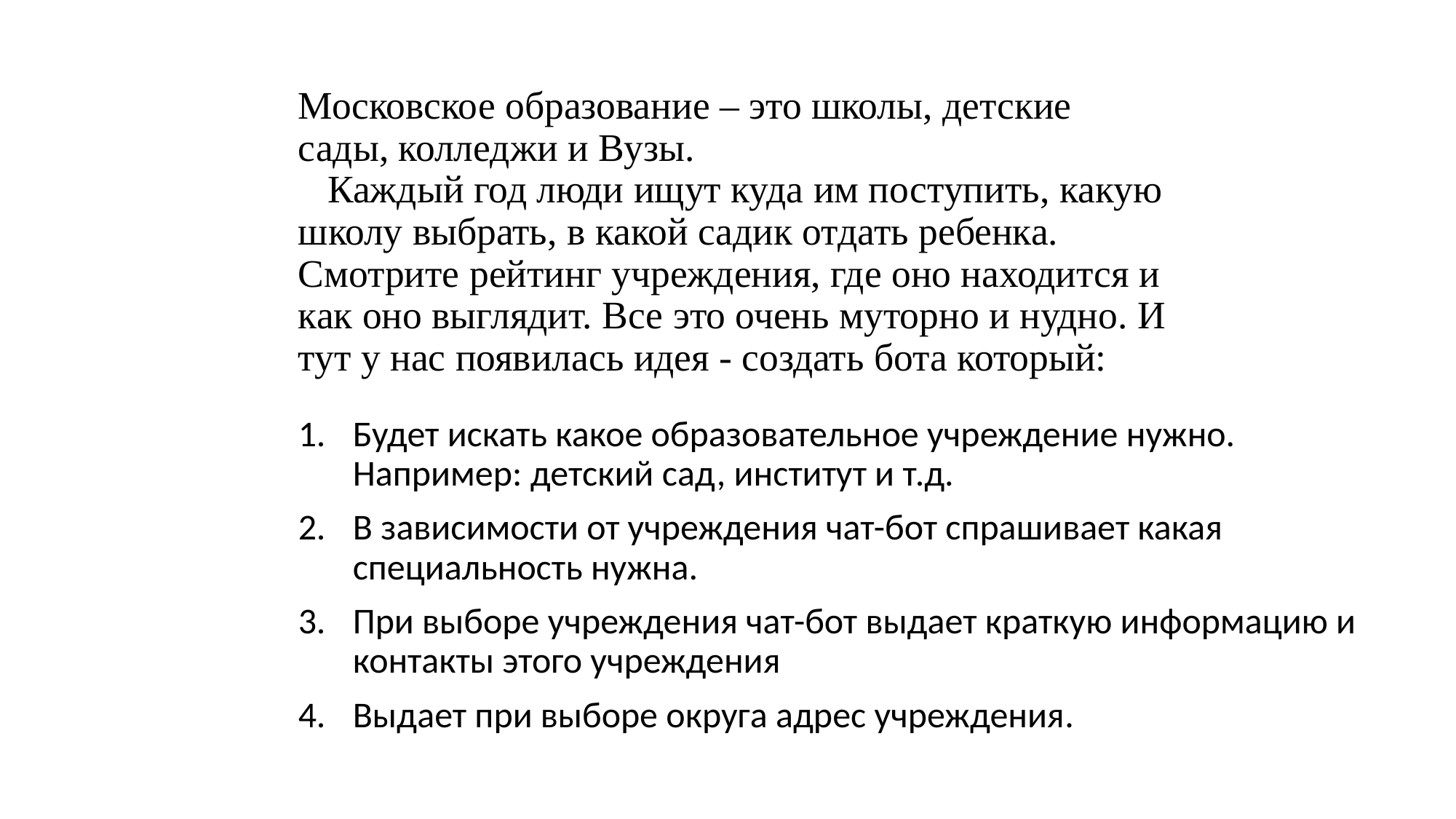

# Московское образование – это школы, детские сады, колледжи и Вузы. Каждый год люди ищут куда им поступить, какую школу выбрать, в какой садик отдать ребенка. Смотрите рейтинг учреждения, где оно находится и как оно выглядит. Все это очень муторно и нудно. И тут у нас появилась идея - создать бота который:
Будет искать какое образовательное учреждение нужно. Например: детский сад, институт и т.д.
В зависимости от учреждения чат-бот спрашивает какая специальность нужна.
При выборе учреждения чат-бот выдает краткую информацию и контакты этого учреждения
Выдает при выборе округа адрес учреждения.